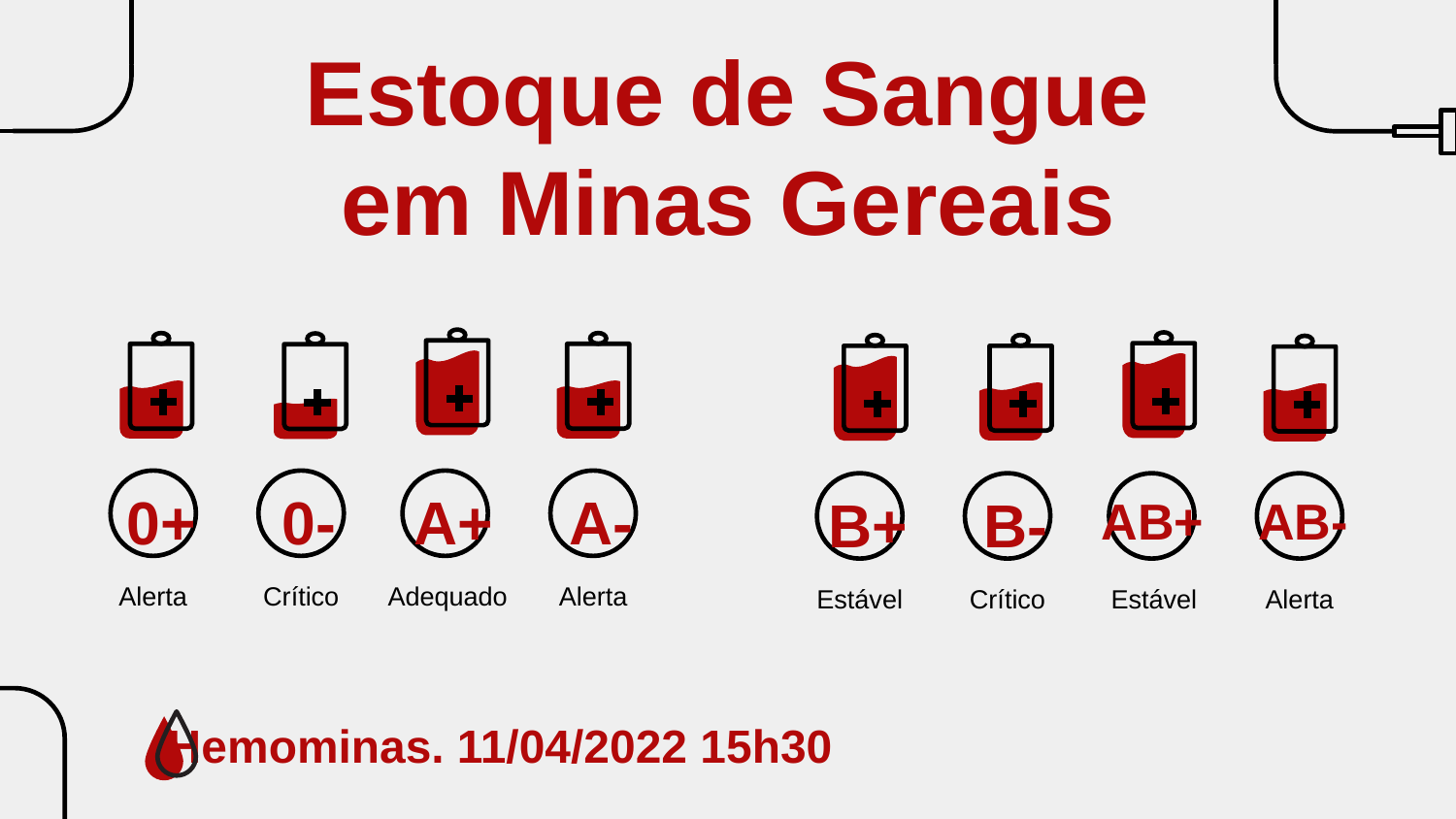

Estoque de Sangue em Minas Gereais

AB+
AB-
# 0+
A+
0-
A-
B+
B-
Alerta

Adequado

Crítico
Alerta
Estável

Estável

Crítico
Alerta
Hemominas. 11/04/2022 15h30